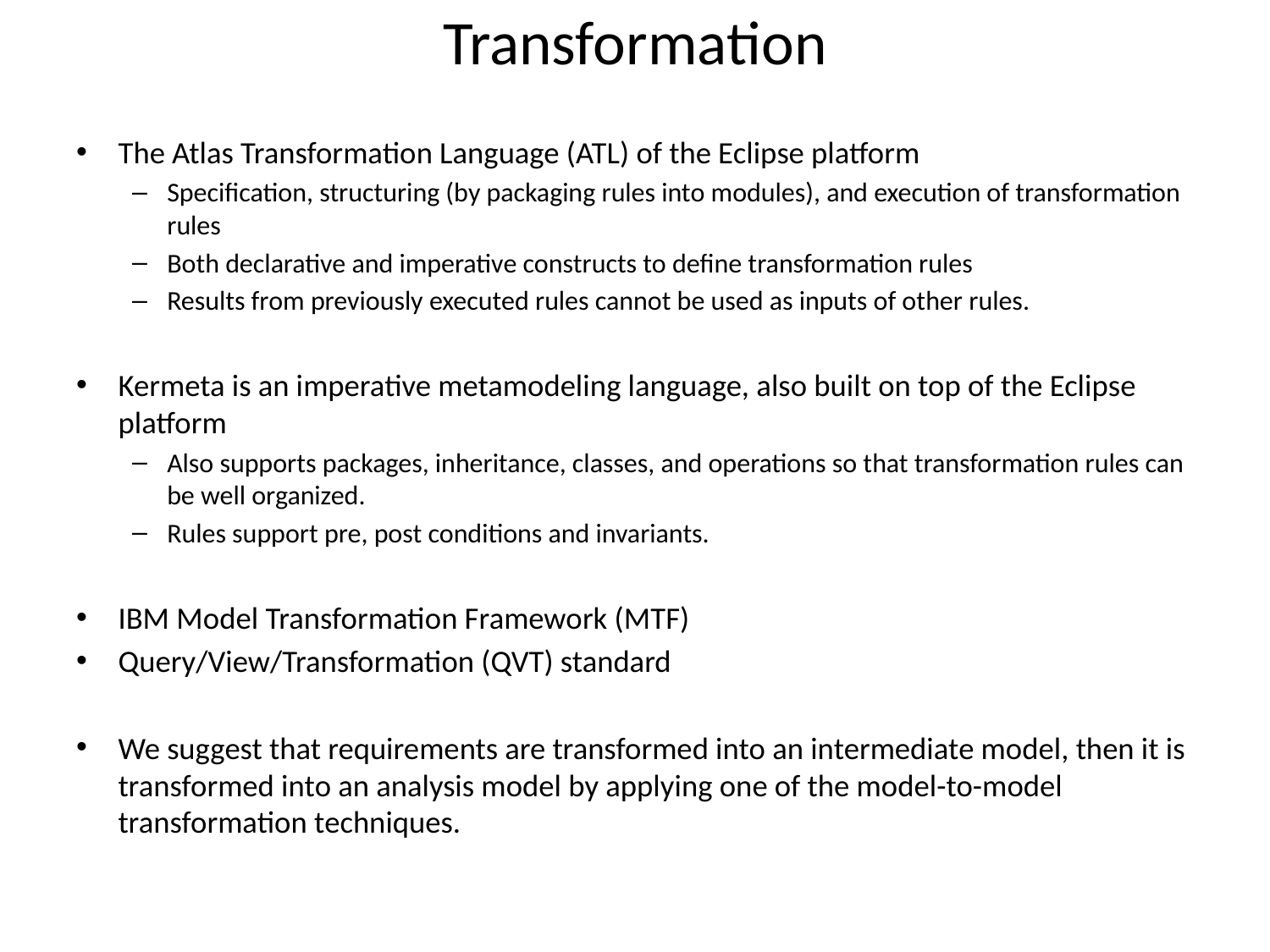

# Transformation
The Atlas Transformation Language (ATL) of the Eclipse platform
Specification, structuring (by packaging rules into modules), and execution of transformation rules
Both declarative and imperative constructs to define transformation rules
Results from previously executed rules cannot be used as inputs of other rules.

Kermeta is an imperative metamodeling language, also built on top of the Eclipse platform
Also supports packages, inheritance, classes, and operations so that transformation rules can be well organized.
Rules support pre, post conditions and invariants.

IBM Model Transformation Framework (MTF)
Query/View/Transformation (QVT) standard

We suggest that requirements are transformed into an intermediate model, then it is transformed into an analysis model by applying one of the model-to-model transformation techniques.